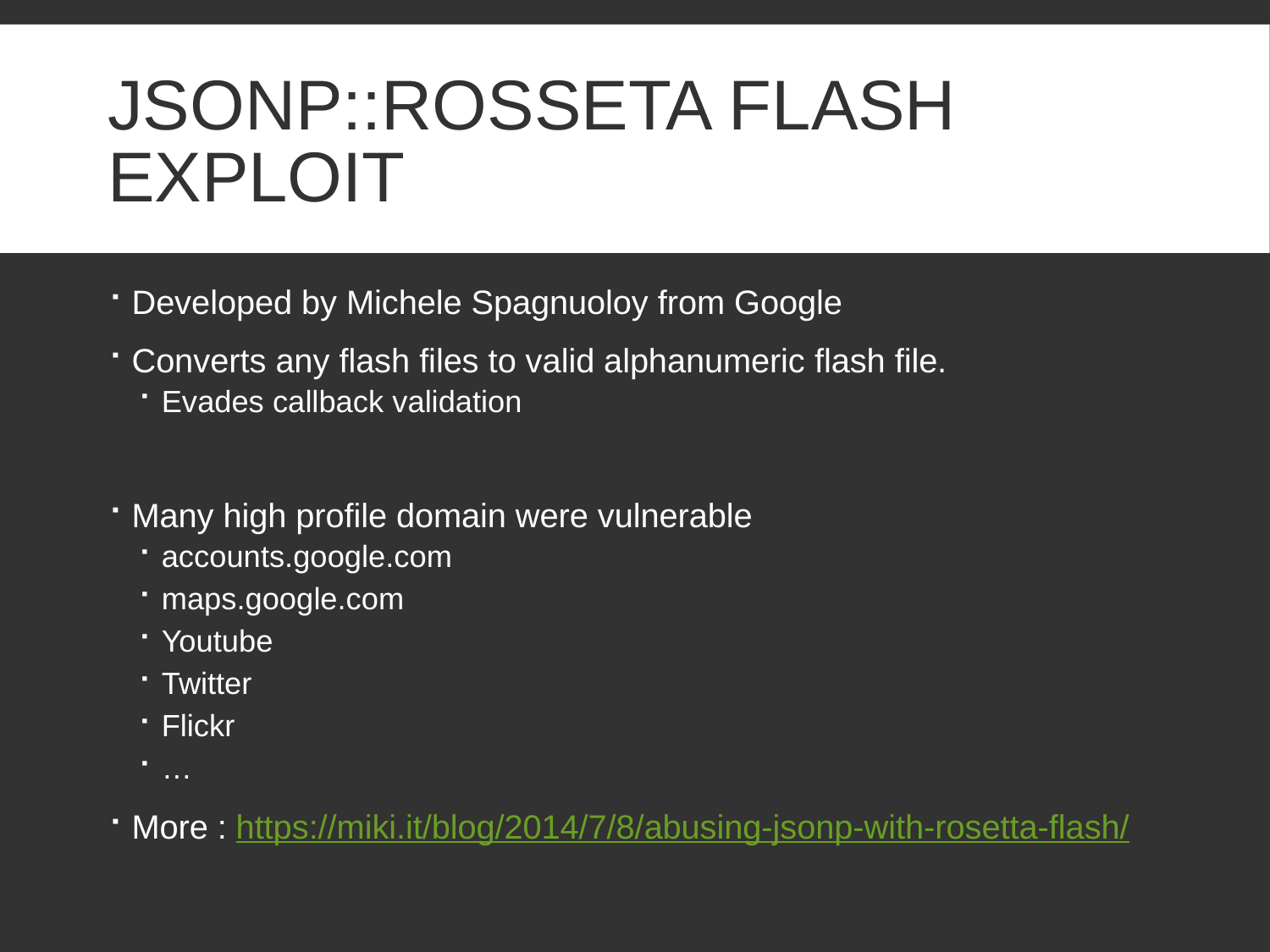

# JSONP::Rosseta Flash Exploit
Developed by Michele Spagnuoloy from Google
Converts any flash files to valid alphanumeric flash file.
Evades callback validation

Many high profile domain were vulnerable
accounts.google.com
maps.google.com
Youtube
Twitter
Flickr
…
More : https://miki.it/blog/2014/7/8/abusing-jsonp-with-rosetta-flash/